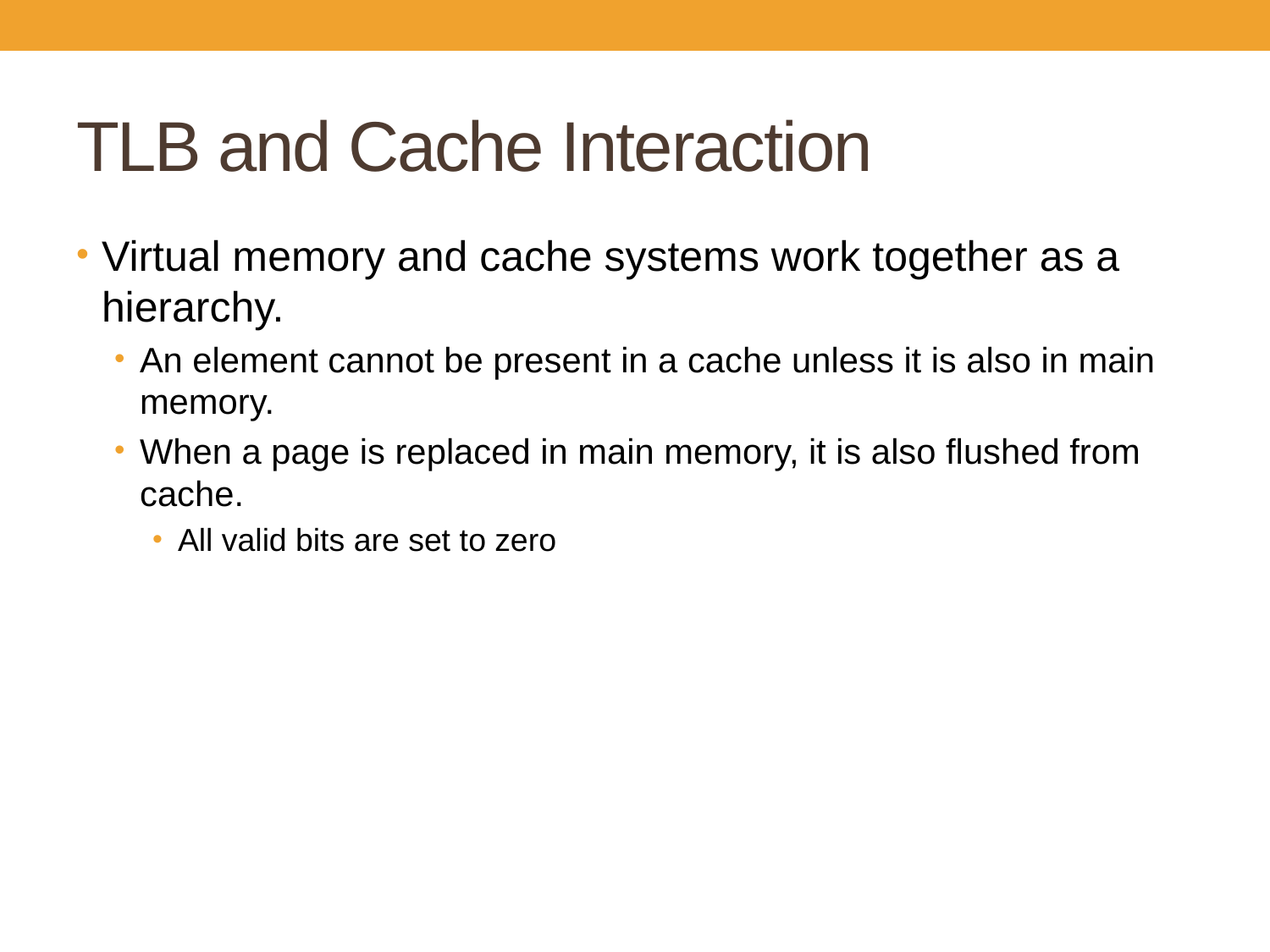

# TLB and Cache Interaction
Virtual memory and cache systems work together as a hierarchy.
An element cannot be present in a cache unless it is also in main memory.
When a page is replaced in main memory, it is also flushed from cache.
All valid bits are set to zero